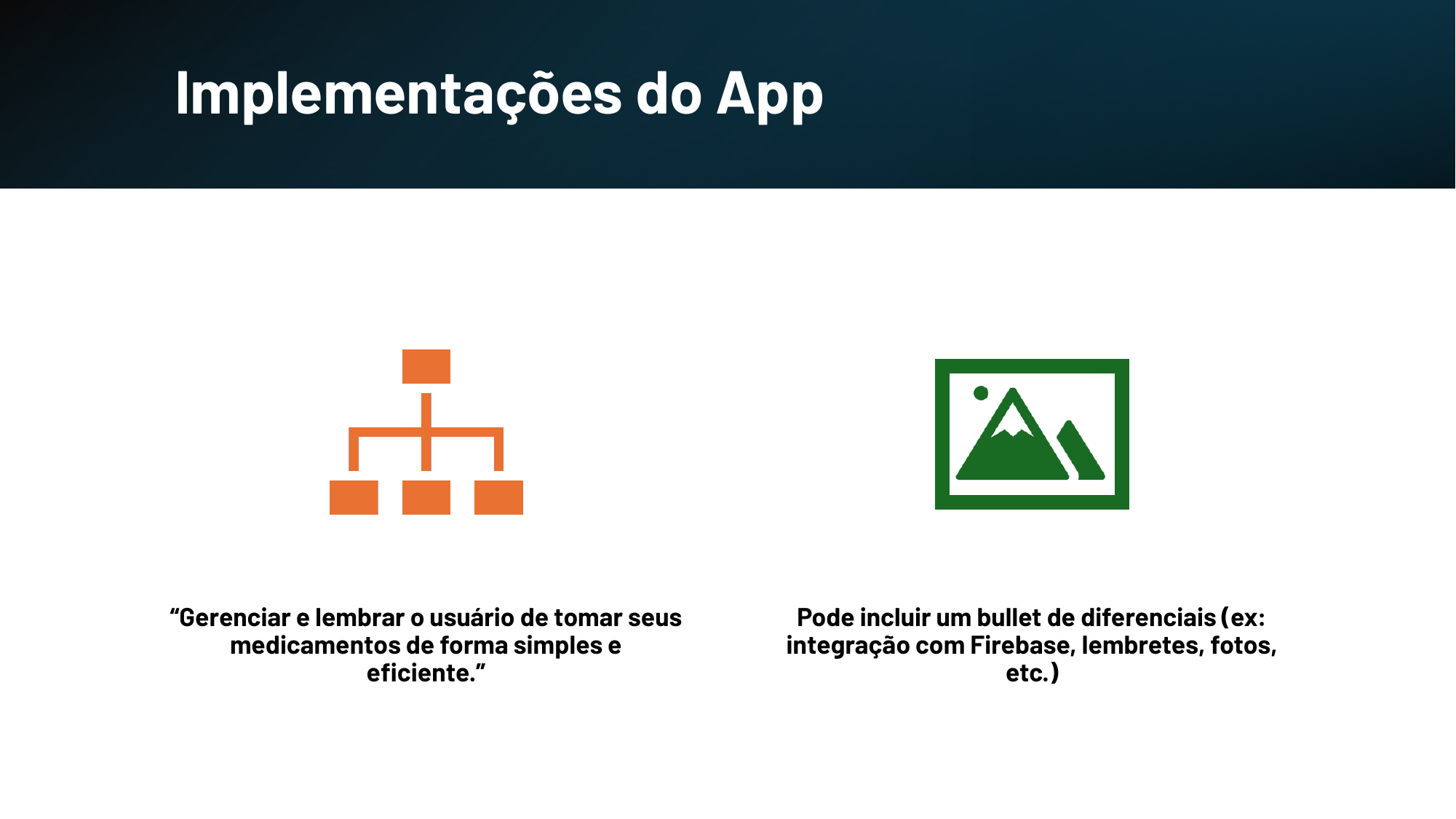

# Implementações do App
“Gerenciar e lembrar o usuário de tomar seus medicamentos de forma simples e eficiente.”
Pode incluir um bullet de diferenciais (ex: integração com Firebase, lembretes, fotos, etc.)